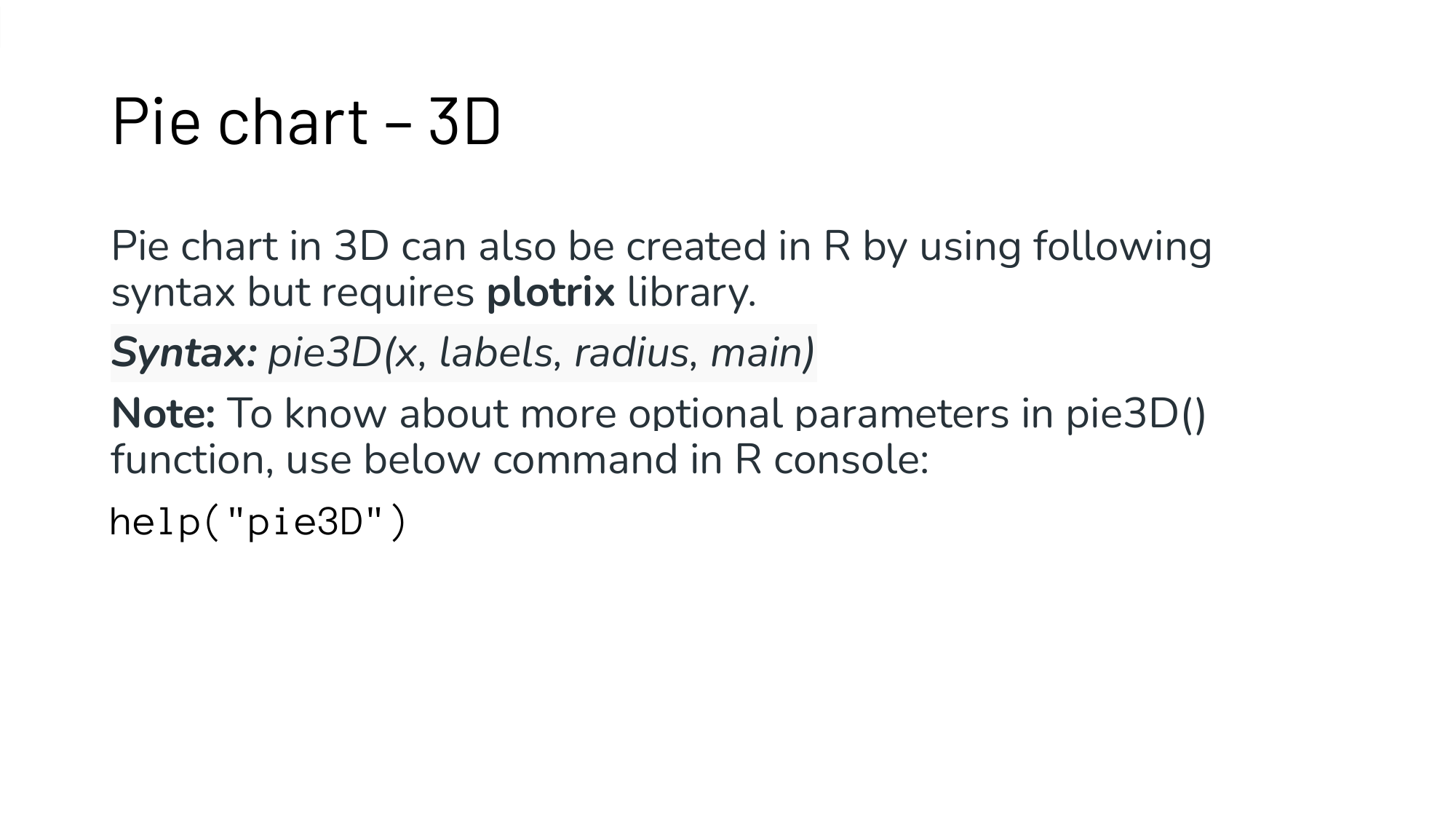

# Pie chart – 3D
Pie chart in 3D can also be created in R by using following syntax but requires plotrix library.
Syntax: pie3D(x, labels, radius, main)
Note: To know about more optional parameters in pie3D() function, use below command in R console:
help("pie3D")